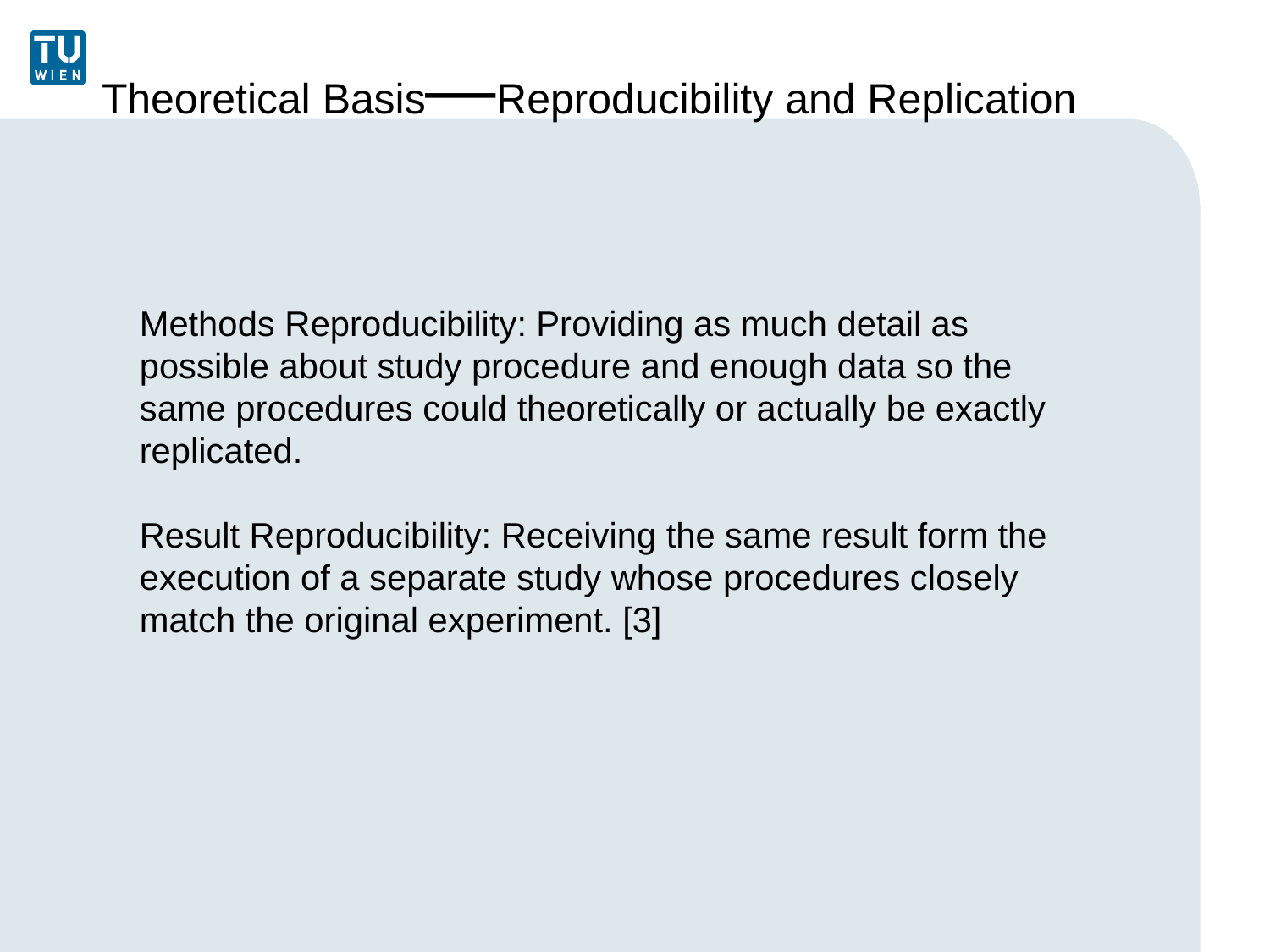

Theoretical Basis—Reproducibility and Replication
Methods Reproducibility: Providing as much detail as possible about study procedure and enough data so the same procedures could theoretically or actually be exactly replicated.

Result Reproducibility: Receiving the same result form the execution of a separate study whose procedures closely match the original experiment. [3]